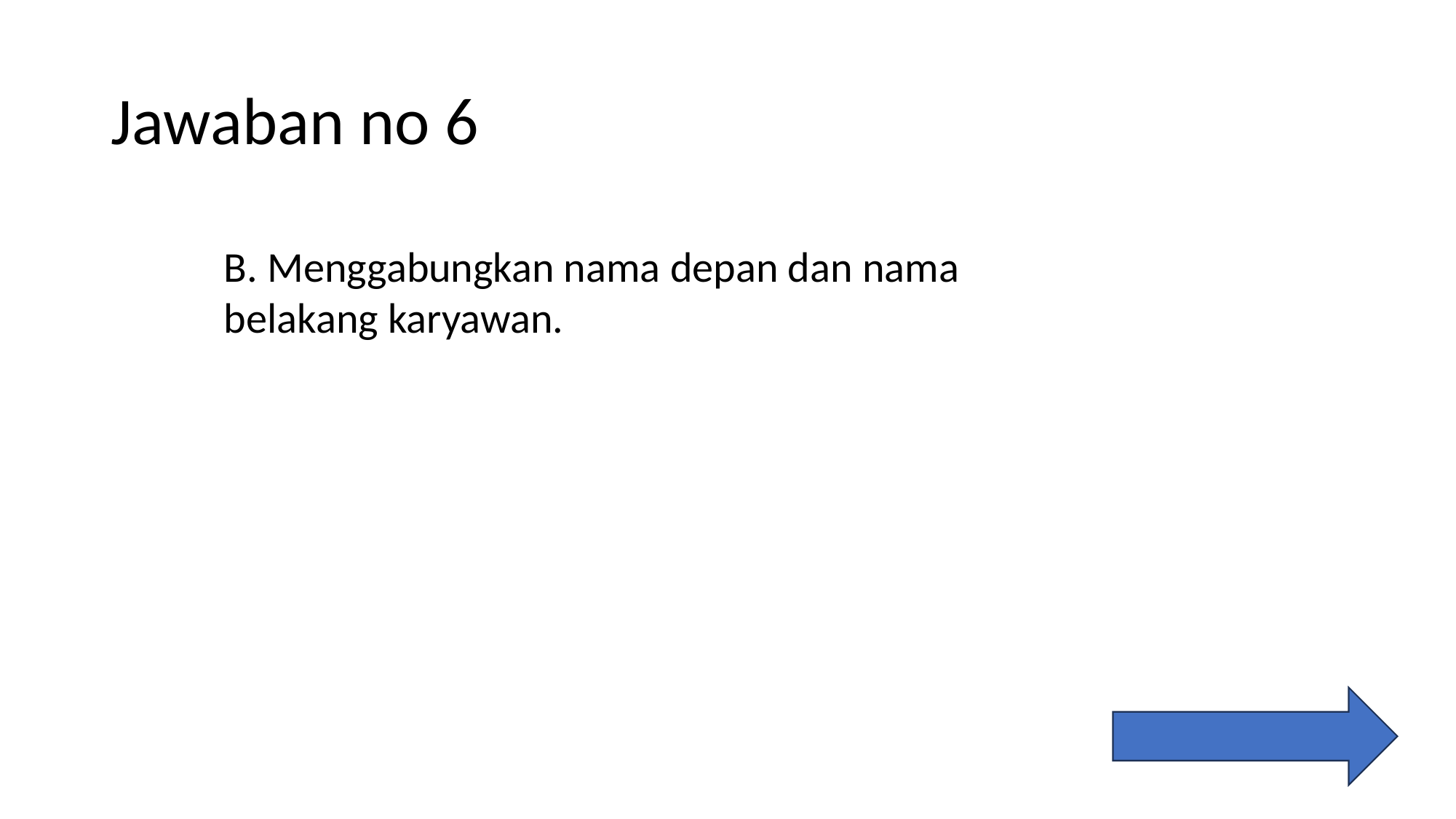

# Jawaban no 6

B. Menggabungkan nama depan dan nama belakang karyawan.